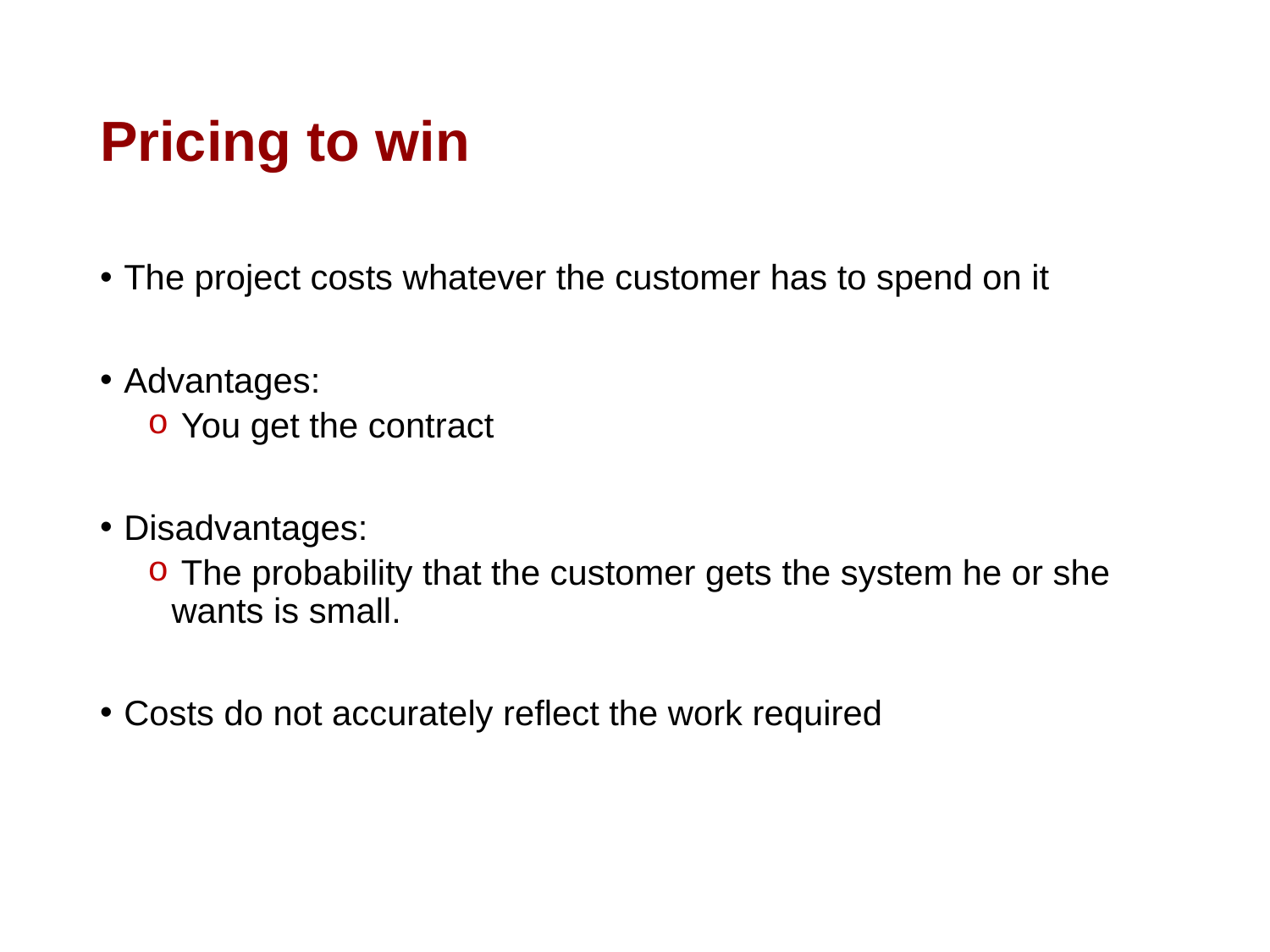

# Pricing to win
The project costs whatever the customer has to spend on it

Advantages:
 You get the contract

Disadvantages:
 The probability that the customer gets the system he or she wants is small.

Costs do not accurately reflect the work required